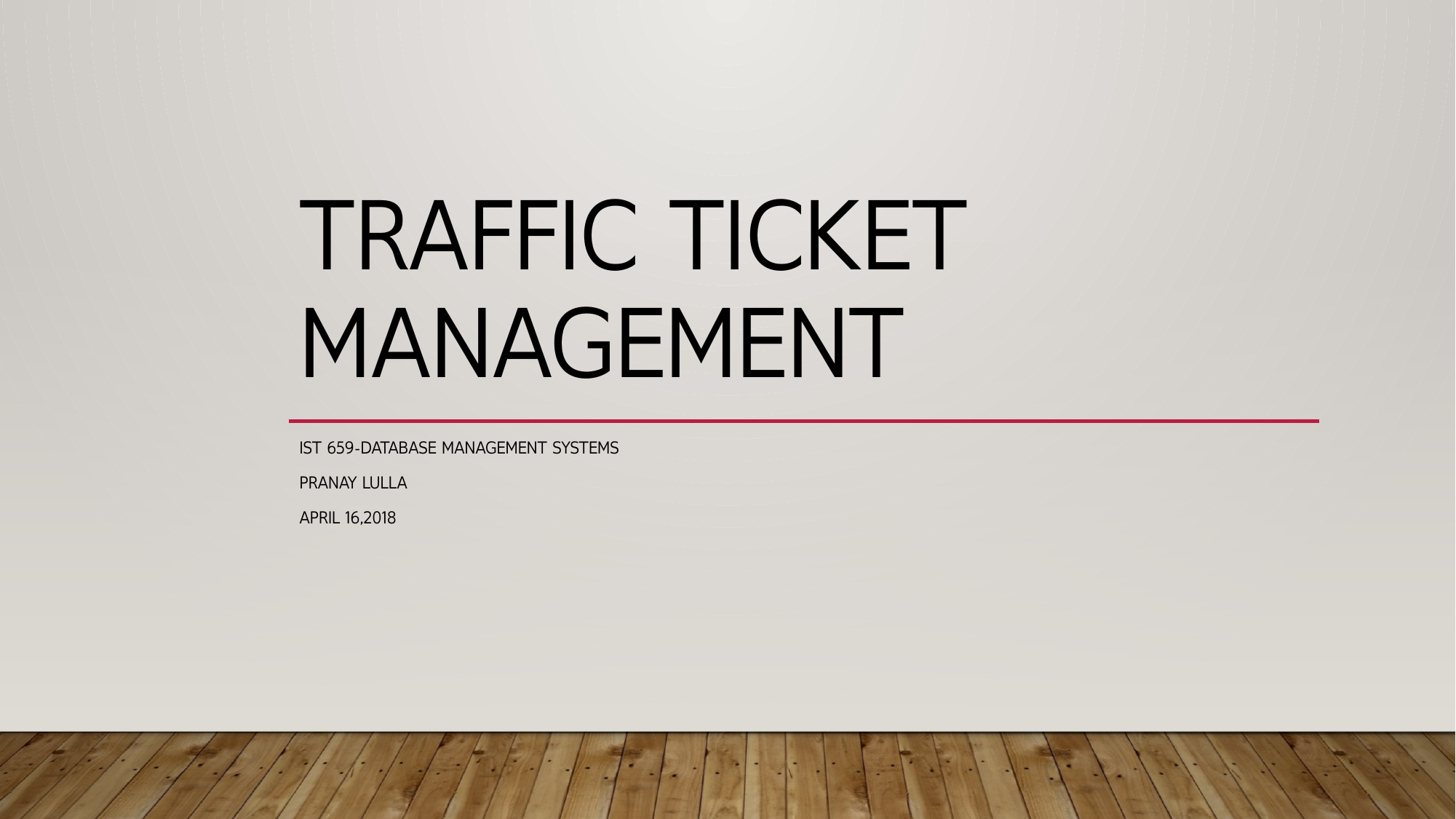

# Traffic Ticket Management
IST 659-Database Management Systems
Pranay Lulla
April 16,2018